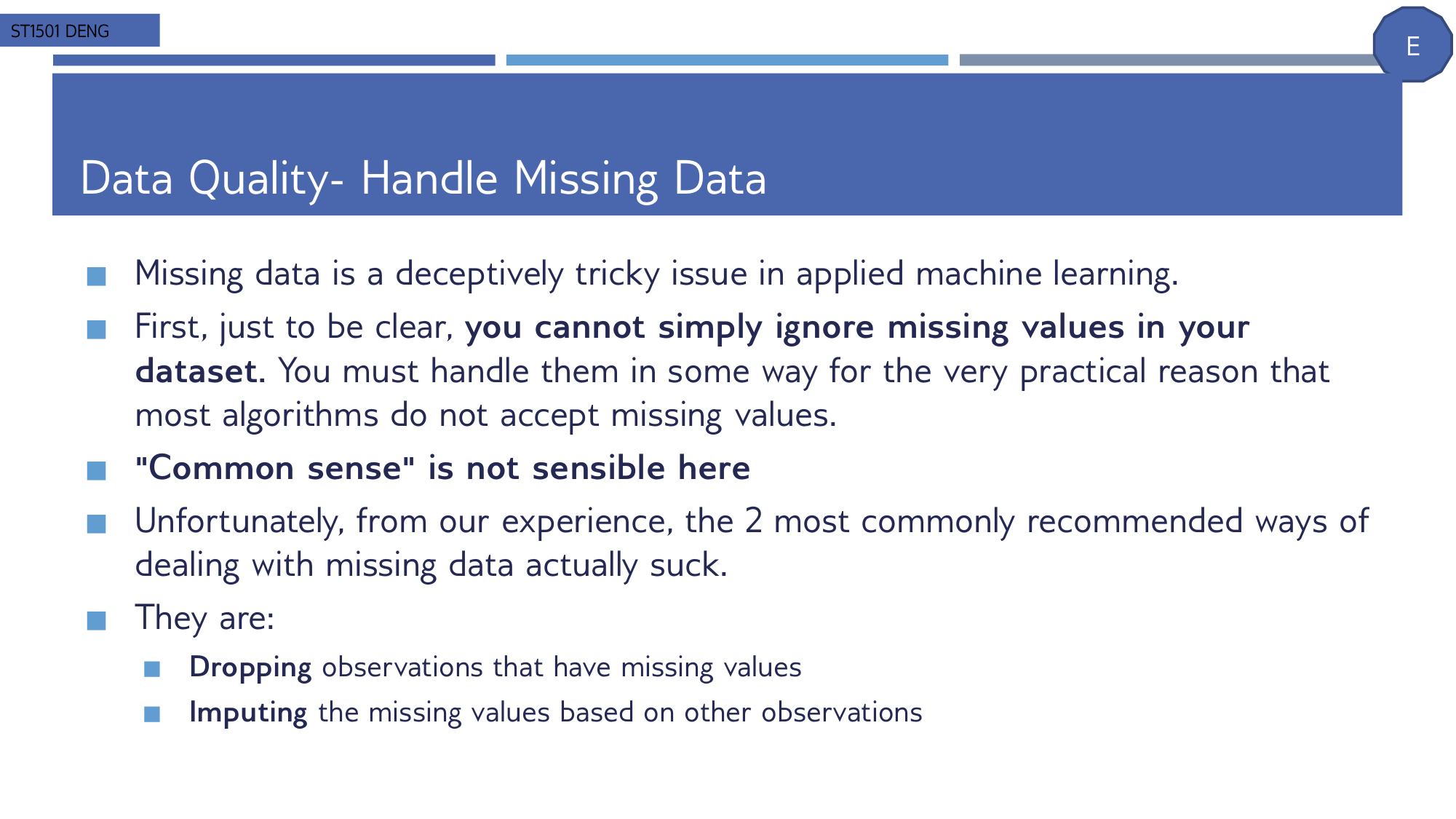

# Data Quality- Handle Missing Data
Missing data is a deceptively tricky issue in applied machine learning.
First, just to be clear, you cannot simply ignore missing values in your dataset. You must handle them in some way for the very practical reason that most algorithms do not accept missing values.
"Common sense" is not sensible here
Unfortunately, from our experience, the 2 most commonly recommended ways of dealing with missing data actually suck.
They are:
Dropping observations that have missing values
Imputing the missing values based on other observations